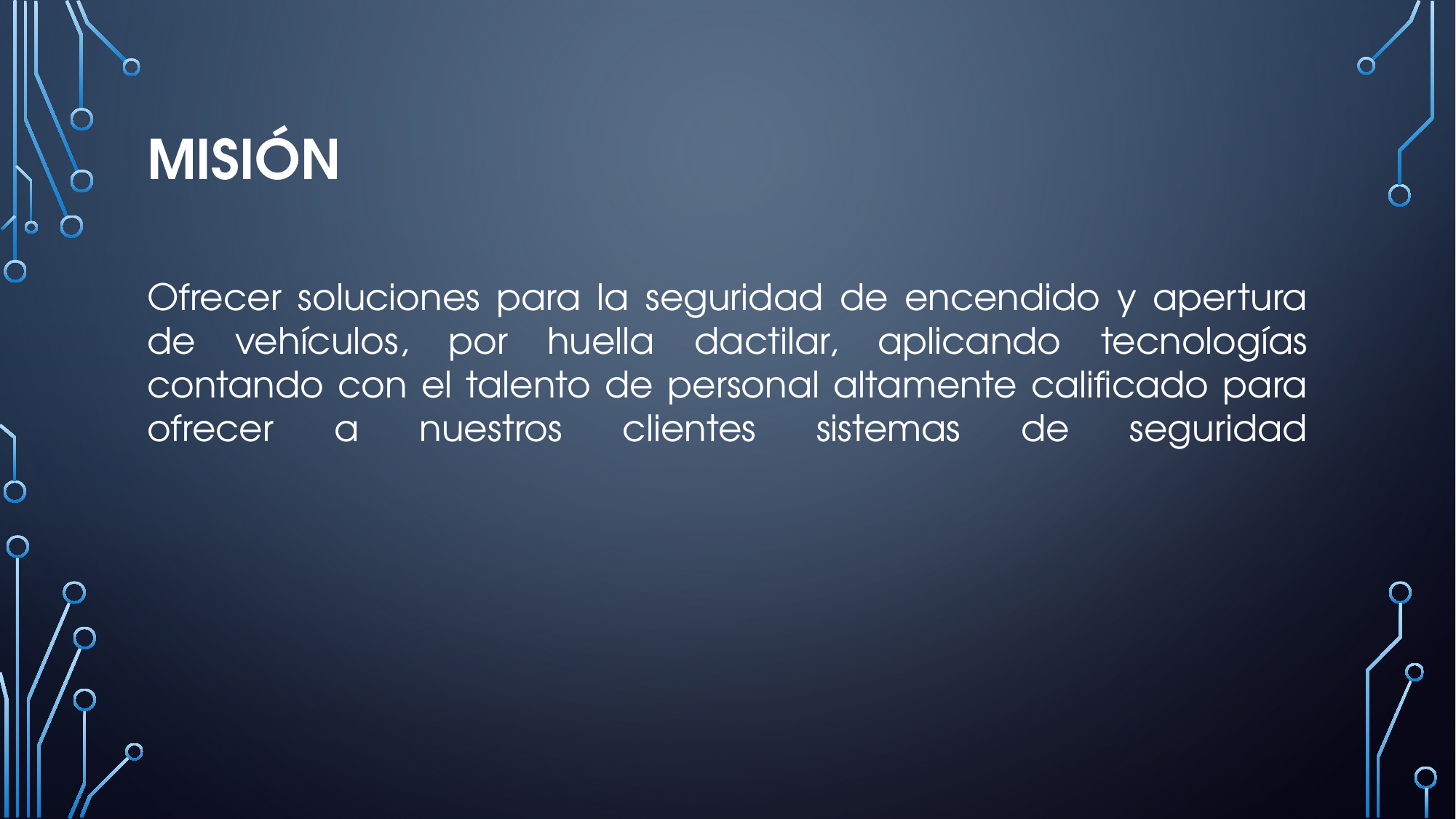

# MISIÓN
Ofrecer soluciones para la seguridad de encendido y apertura de vehículos, por huella dactilar, aplicando tecnologías contando con el talento de personal altamente calificado para ofrecer a nuestros clientes sistemas de seguridad